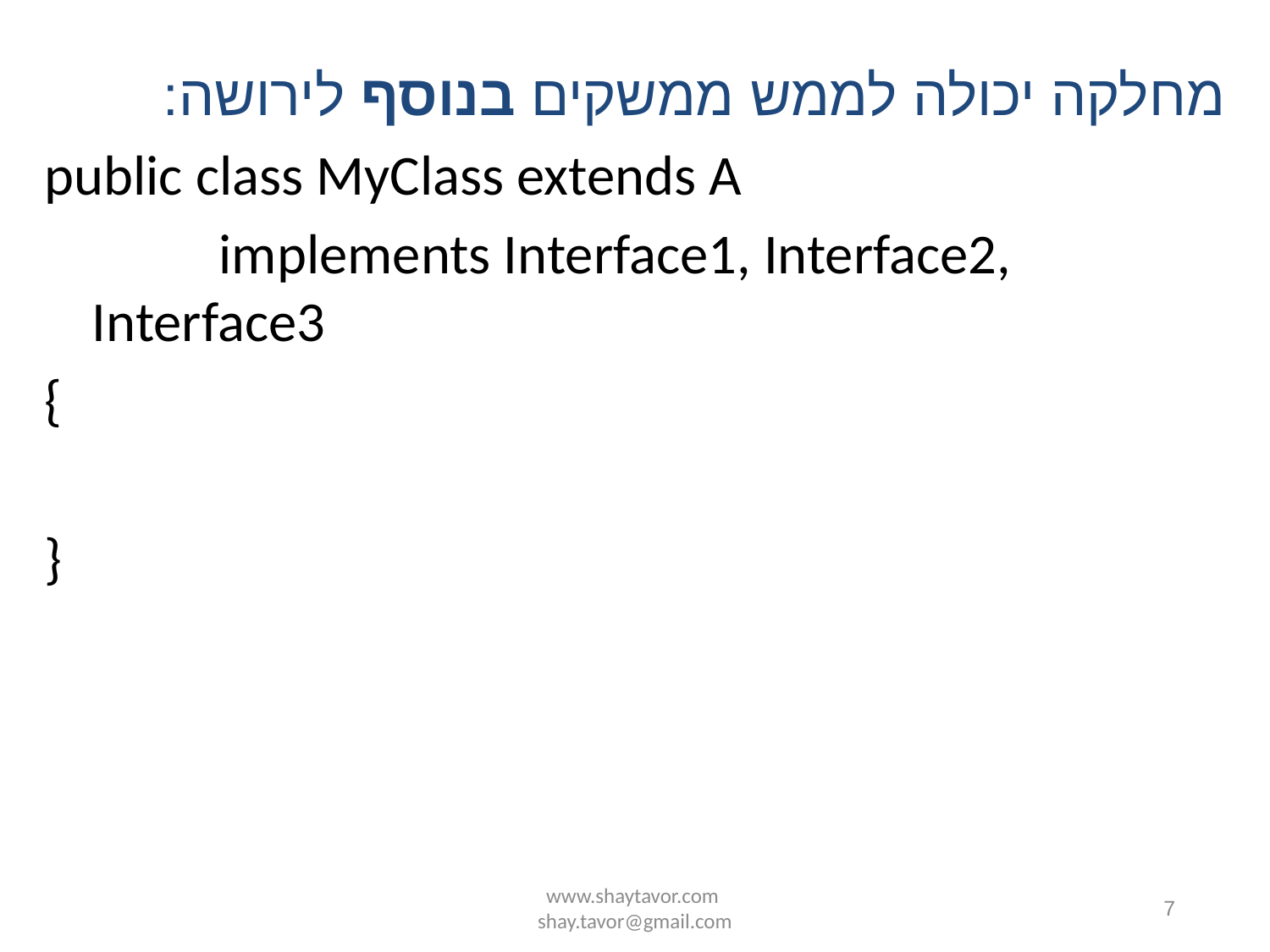

מחלקה יכולה לממש ממשקים בנוסף לירושה:
public class MyClass extends A
		implements Interface1, Interface2, Interface3
{

}
www.shaytavor.com  shay.tavor@gmail.com
7